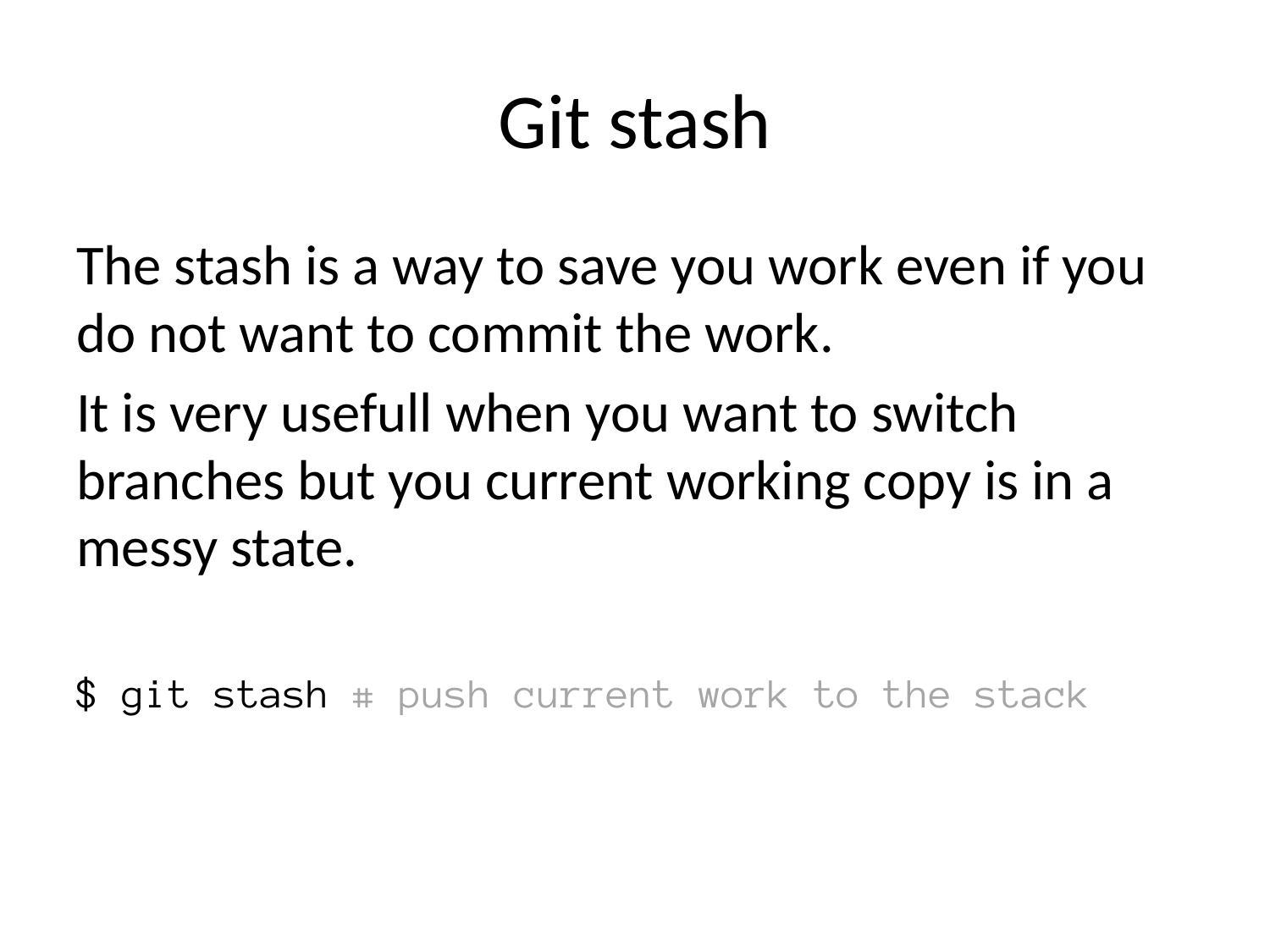

# Git stash
The stash is a way to save you work even if you do not want to commit the work.
It is very usefull when you want to switch branches but you current working copy is in a messy state.

$ git stash # push current work to the stack